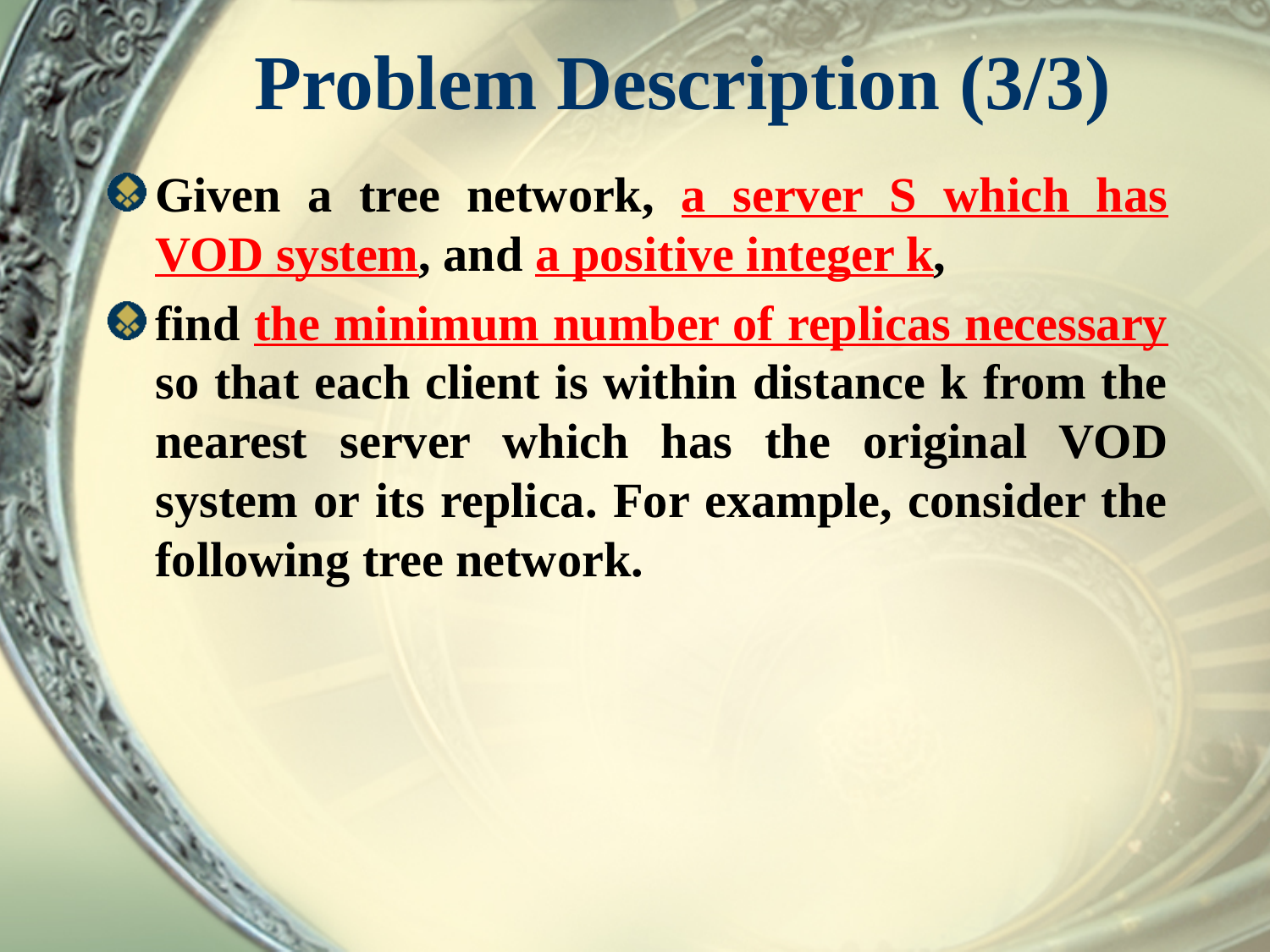

# Problem Description (3/3)
Given a tree network, a server S which has VOD system, and a positive integer k,
find the minimum number of replicas necessary so that each client is within distance k from the nearest server which has the original VOD system or its replica. For example, consider the following tree network.